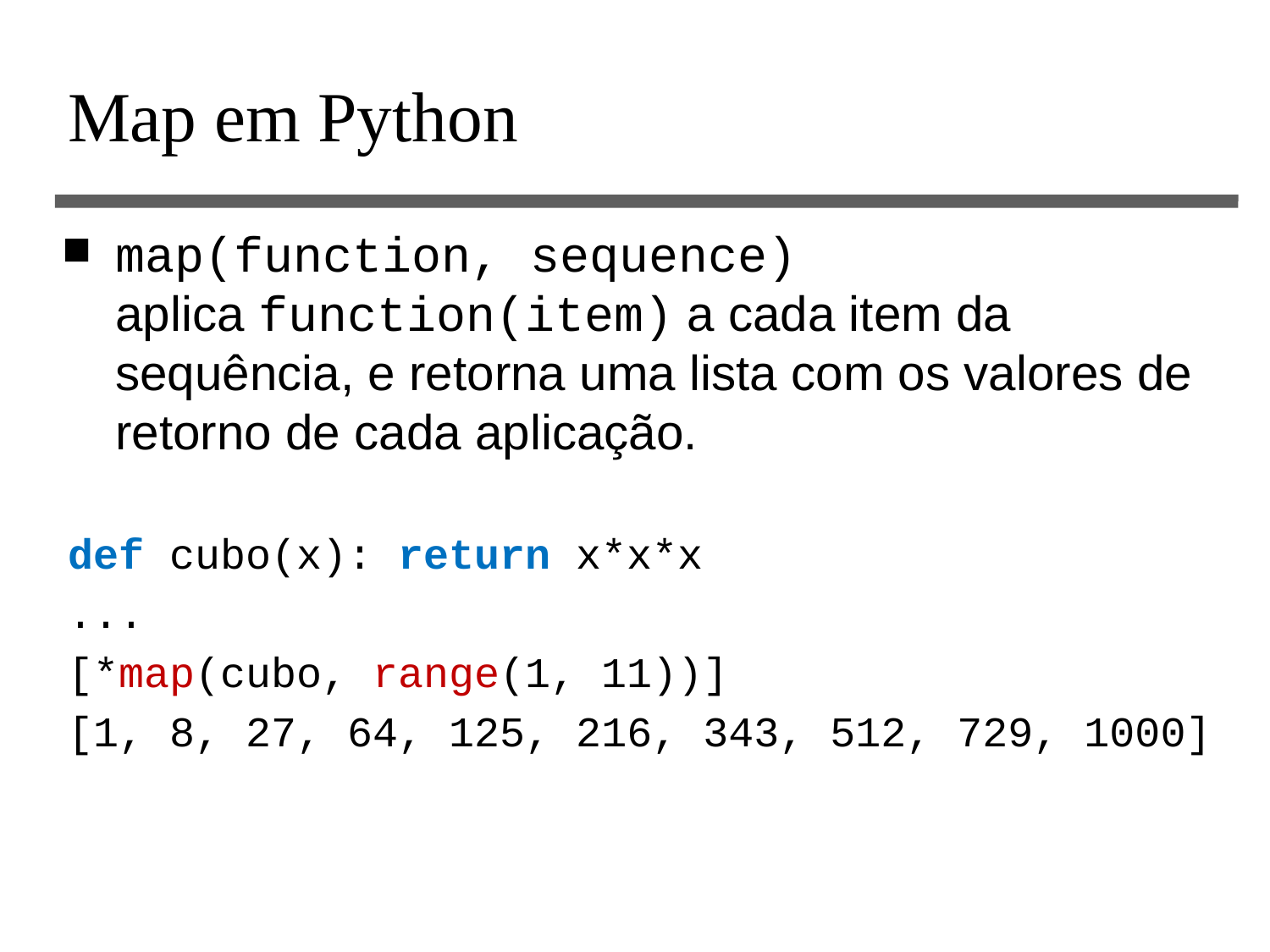

# Map em Python
map(function, sequence)
aplica function(item) a cada item da sequência, e retorna uma lista com os valores de retorno de cada aplicação.

def cubo(x): return x*x*x
...
[*map(cubo, range(1, 11))]
[1, 8, 27, 64, 125, 216, 343, 512, 729, 1000]